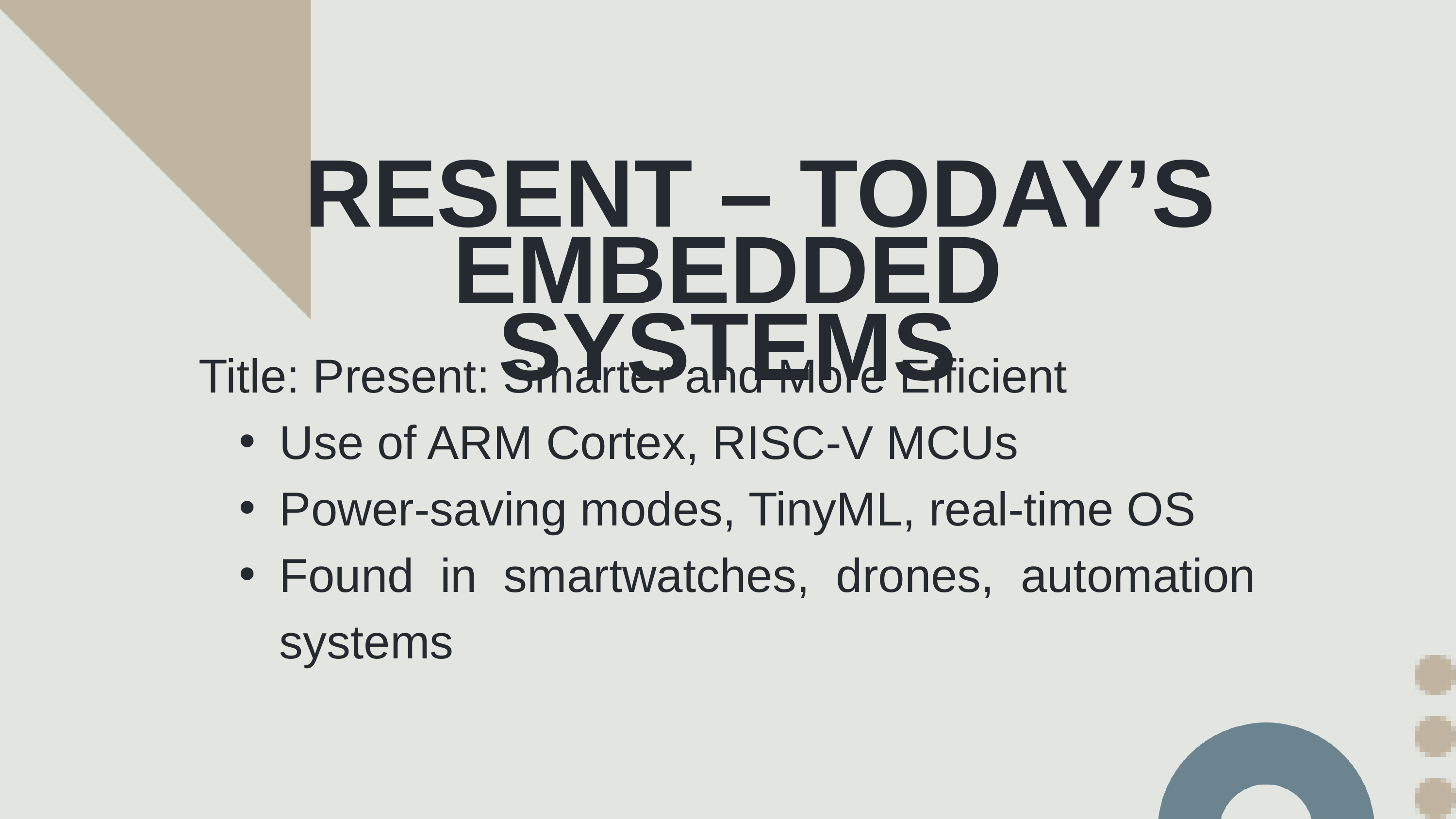

PRESENT – TODAY’S EMBEDDED SYSTEMS
Title: Present: Smarter and More Efficient
Use of ARM Cortex, RISC-V MCUs
Power-saving modes, TinyML, real-time OS
Found in smartwatches, drones, automation systems